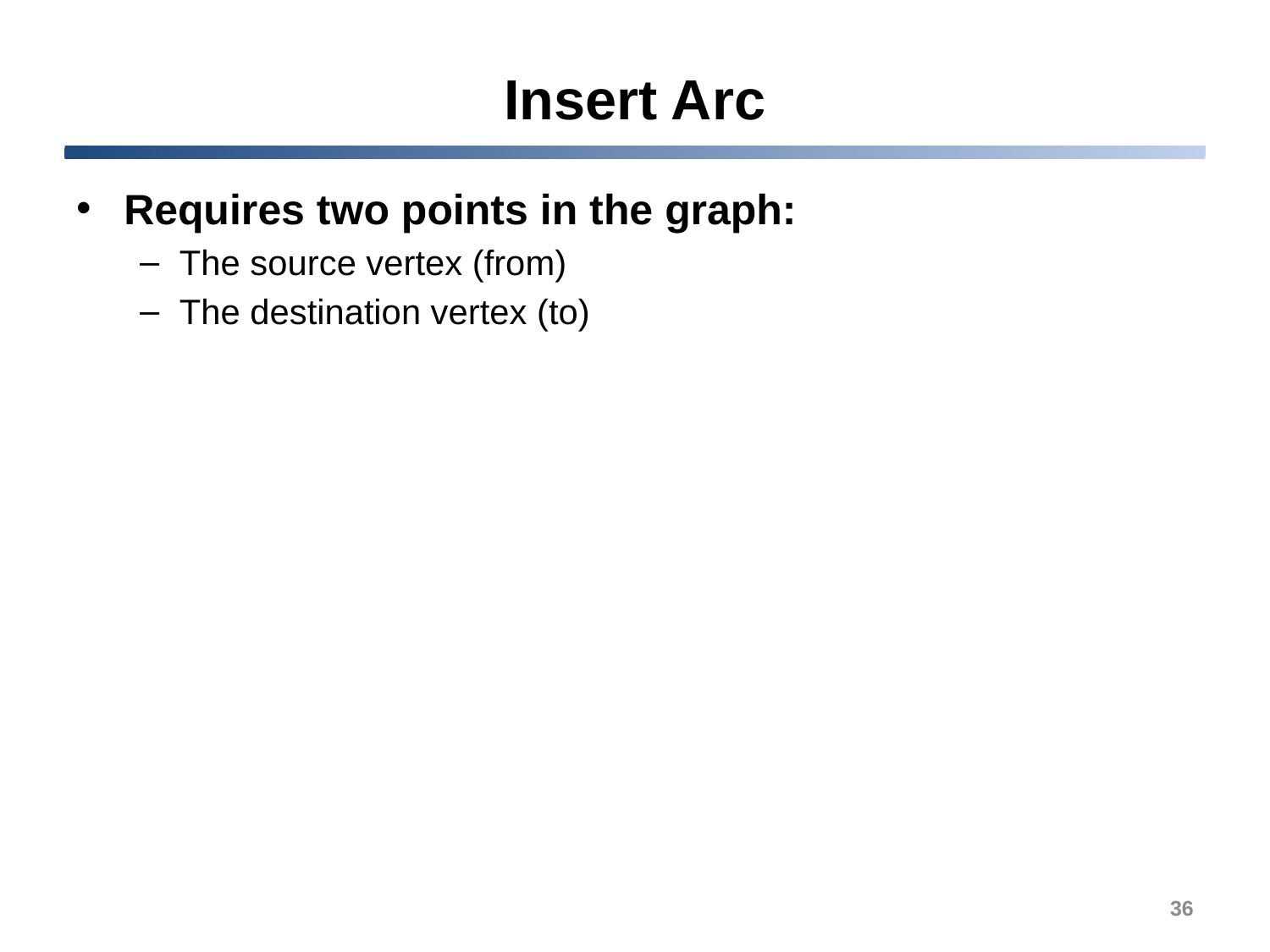

# Insert Arc
Requires two points in the graph:
The source vertex (from)
The destination vertex (to)
36